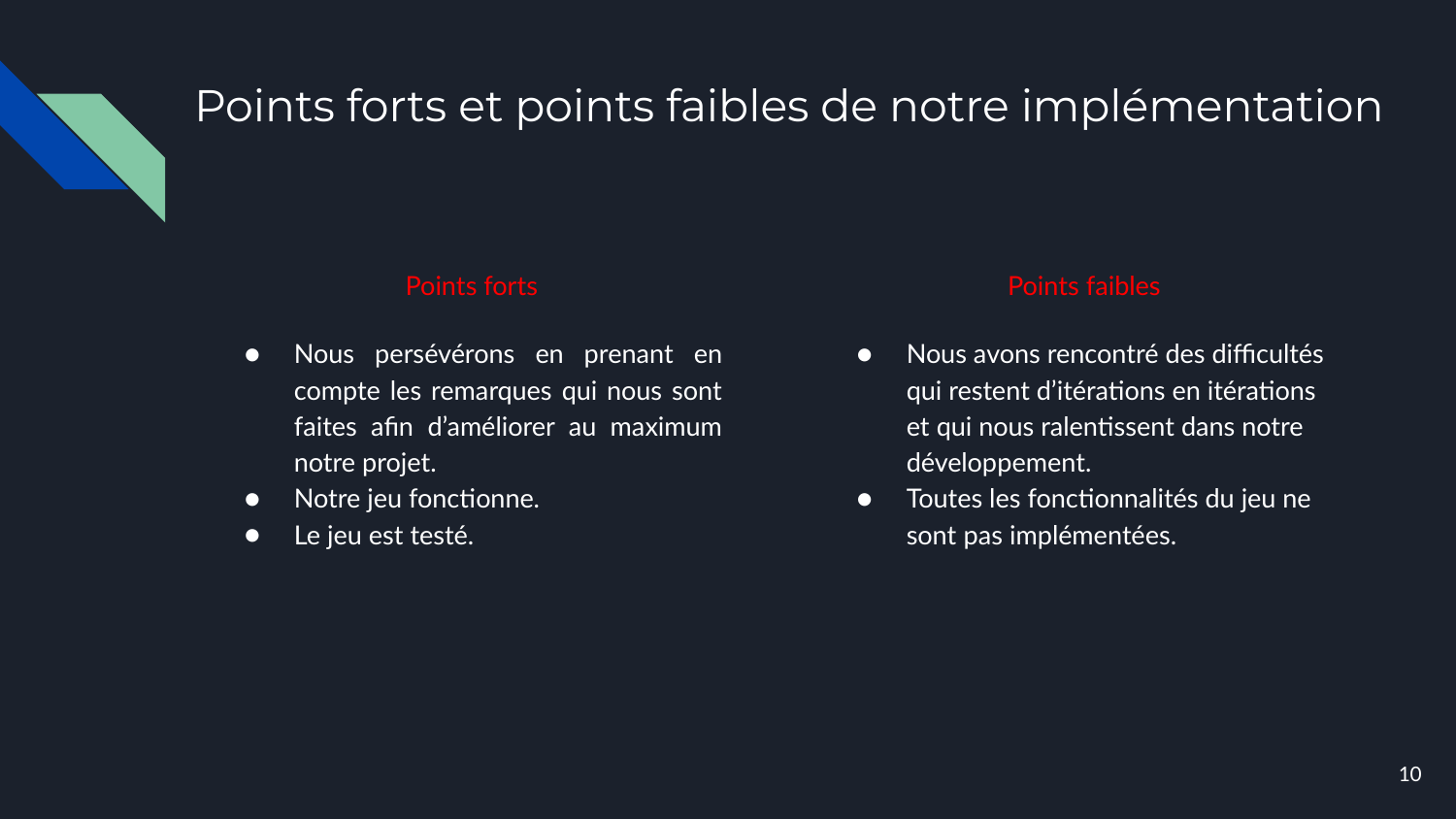

# Points forts et points faibles de notre implémentation
Points forts
Nous persévérons en prenant en compte les remarques qui nous sont faites afin d’améliorer au maximum notre projet.
Notre jeu fonctionne.
Le jeu est testé.
Points faibles
Nous avons rencontré des difficultés qui restent d’itérations en itérations et qui nous ralentissent dans notre développement.
Toutes les fonctionnalités du jeu ne sont pas implémentées.
10